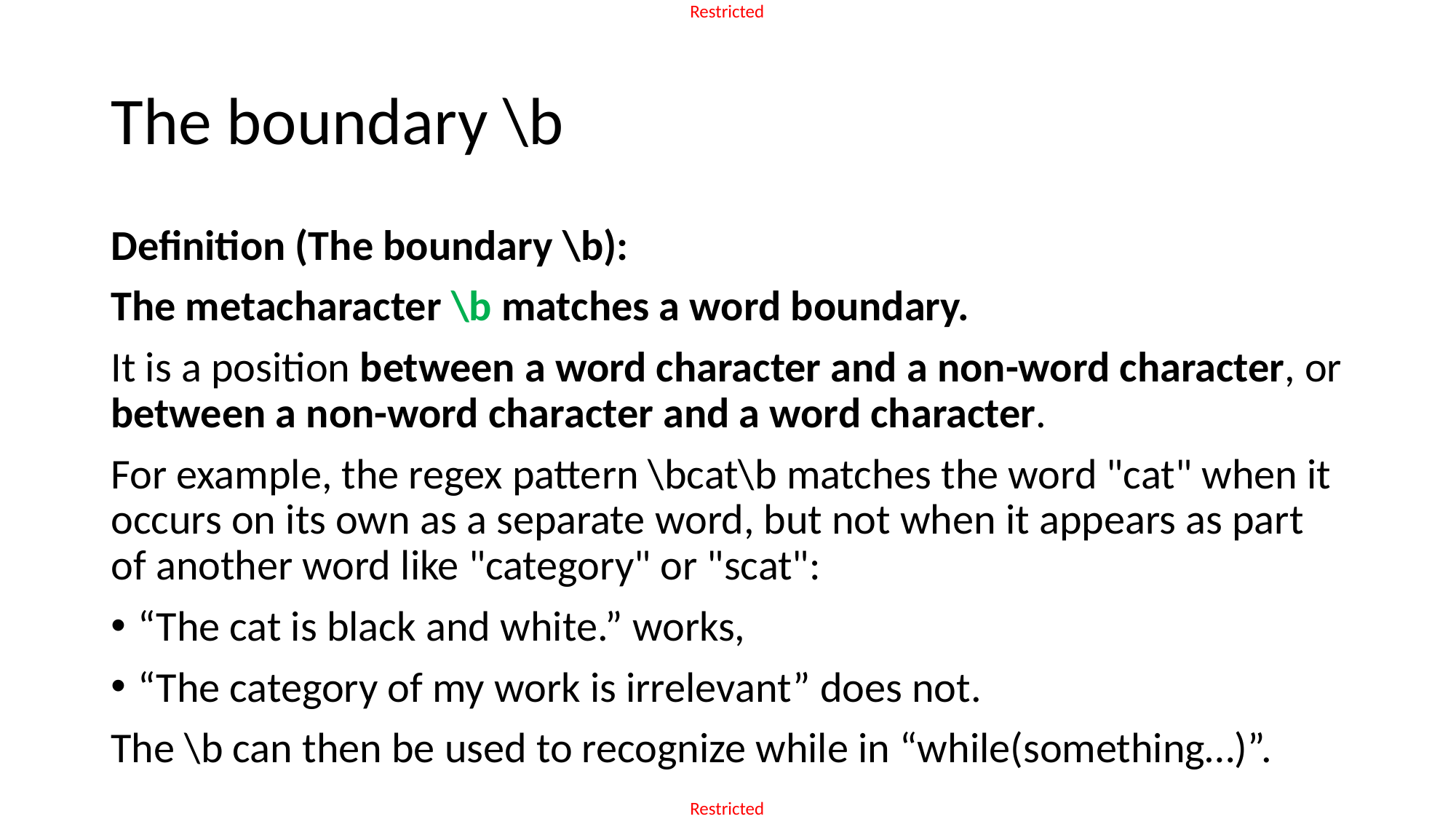

# The boundary \b
Definition (The boundary \b):
The metacharacter \b matches a word boundary.
It is a position between a word character and a non-word character, or between a non-word character and a word character.
For example, the regex pattern \bcat\b matches the word "cat" when it occurs on its own as a separate word, but not when it appears as part of another word like "category" or "scat":
“The cat is black and white.” works,
“The category of my work is irrelevant” does not.
The \b can then be used to recognize while in “while(something…)”.